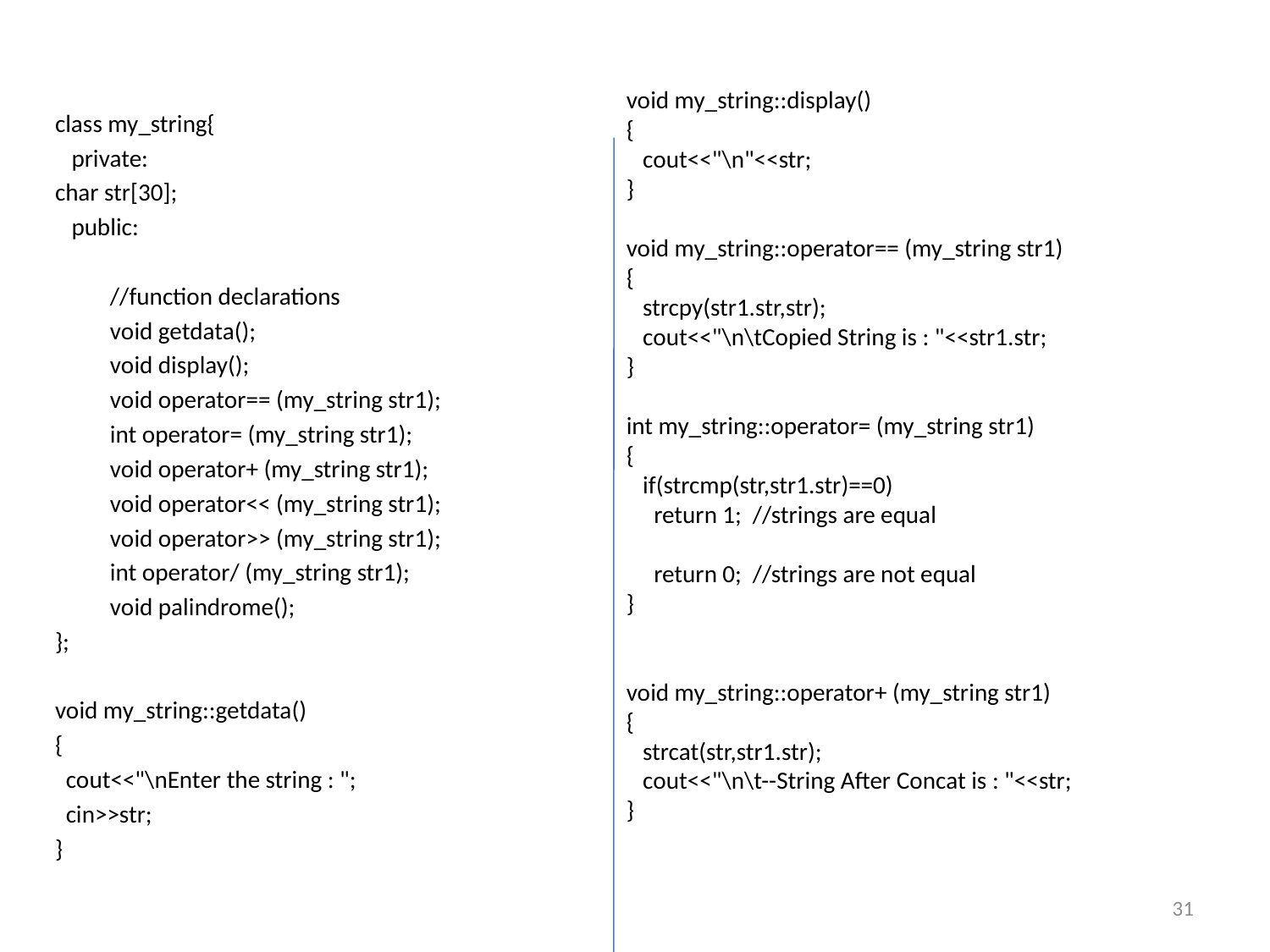

void my_string::display()
{
   cout<<"\n"<<str;
}

void my_string::operator== (my_string str1)
{
   strcpy(str1.str,str);
   cout<<"\n\tCopied String is : "<<str1.str;
}

int my_string::operator= (my_string str1)
{
   if(strcmp(str,str1.str)==0)
     return 1;  //strings are equal

     return 0;  //strings are not equal
}

void my_string::operator+ (my_string str1)
{
   strcat(str,str1.str);
   cout<<"\n\t--String After Concat is : "<<str;
}

class my_string{
   private:
char str[30];
   public:

          //function declarations
          void getdata();
          void display();
          void operator== (my_string str1);
          int operator= (my_string str1);
          void operator+ (my_string str1);
          void operator<< (my_string str1);
          void operator>> (my_string str1);
          int operator/ (my_string str1);
          void palindrome();
};

void my_string::getdata()
{
  cout<<"\nEnter the string : ";
  cin>>str;
}

31